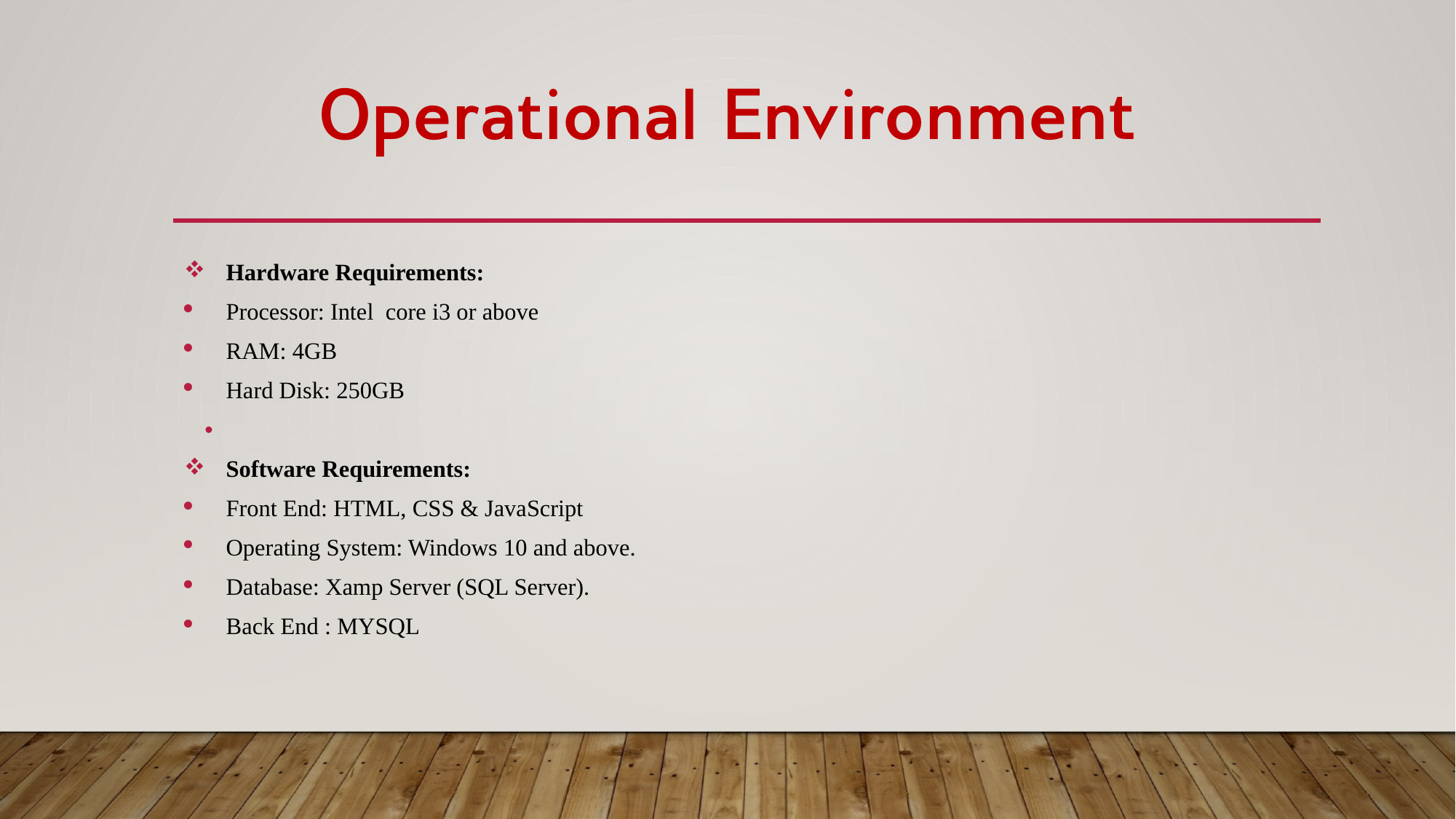

Operational Environment
Hardware Requirements:
Processor: Intel  core i3 or above
RAM: 4GB
Hard Disk: 250GB

Software Requirements:
Front End: HTML, CSS & JavaScript
Operating System: Windows 10 and above.
Database: Xamp Server (SQL Server).
Back End : MYSQL